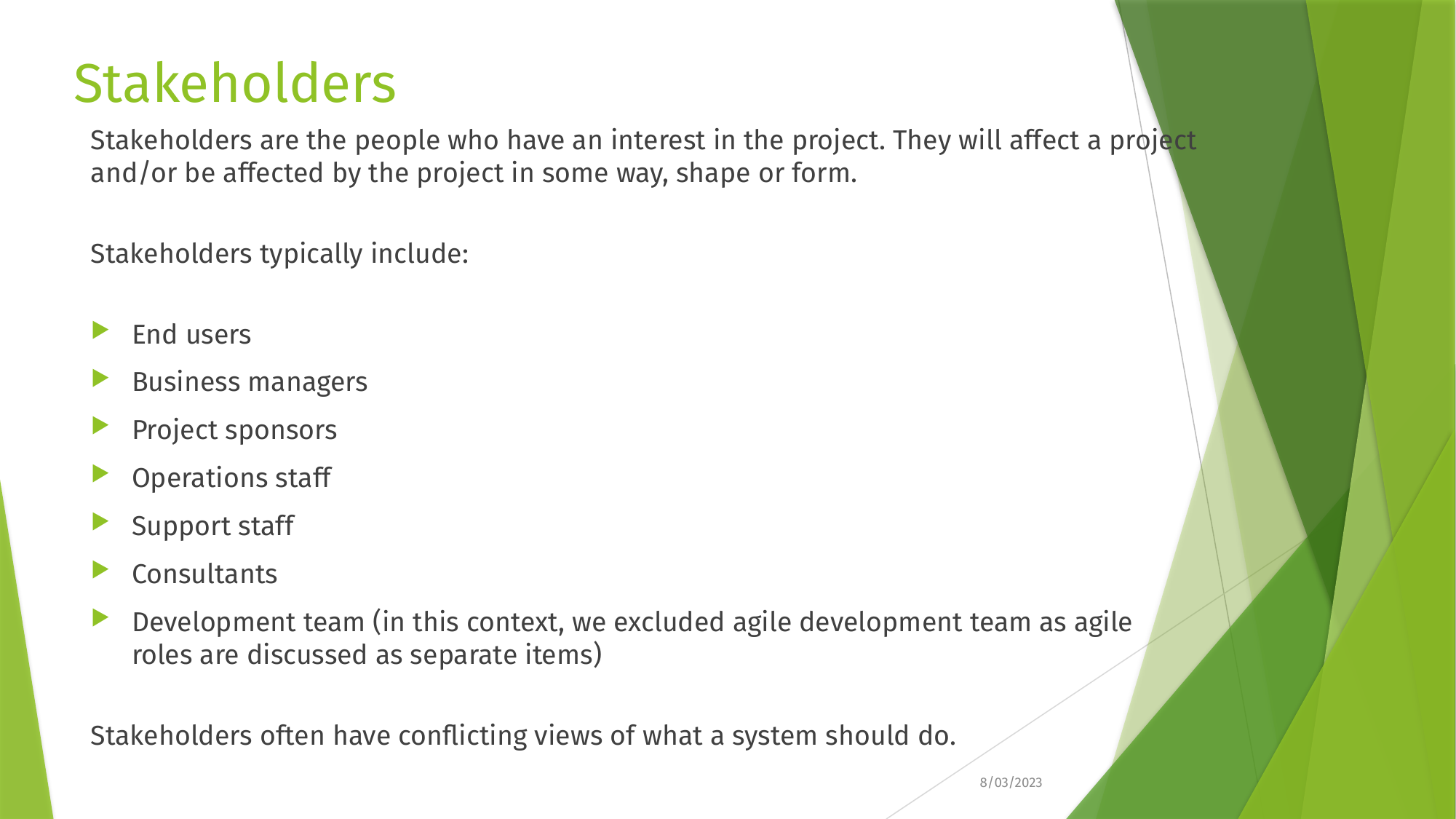

# Stakeholders
Stakeholders are the people who have an interest in the project. They will affect a project and/or be affected by the project in some way, shape or form.
Stakeholders typically include:
End users
Business managers
Project sponsors
Operations staff
Support staff
Consultants
Development team (in this context, we excluded agile development team as agile roles are discussed as separate items)

Stakeholders often have conflicting views of what a system should do.

8/03/2023